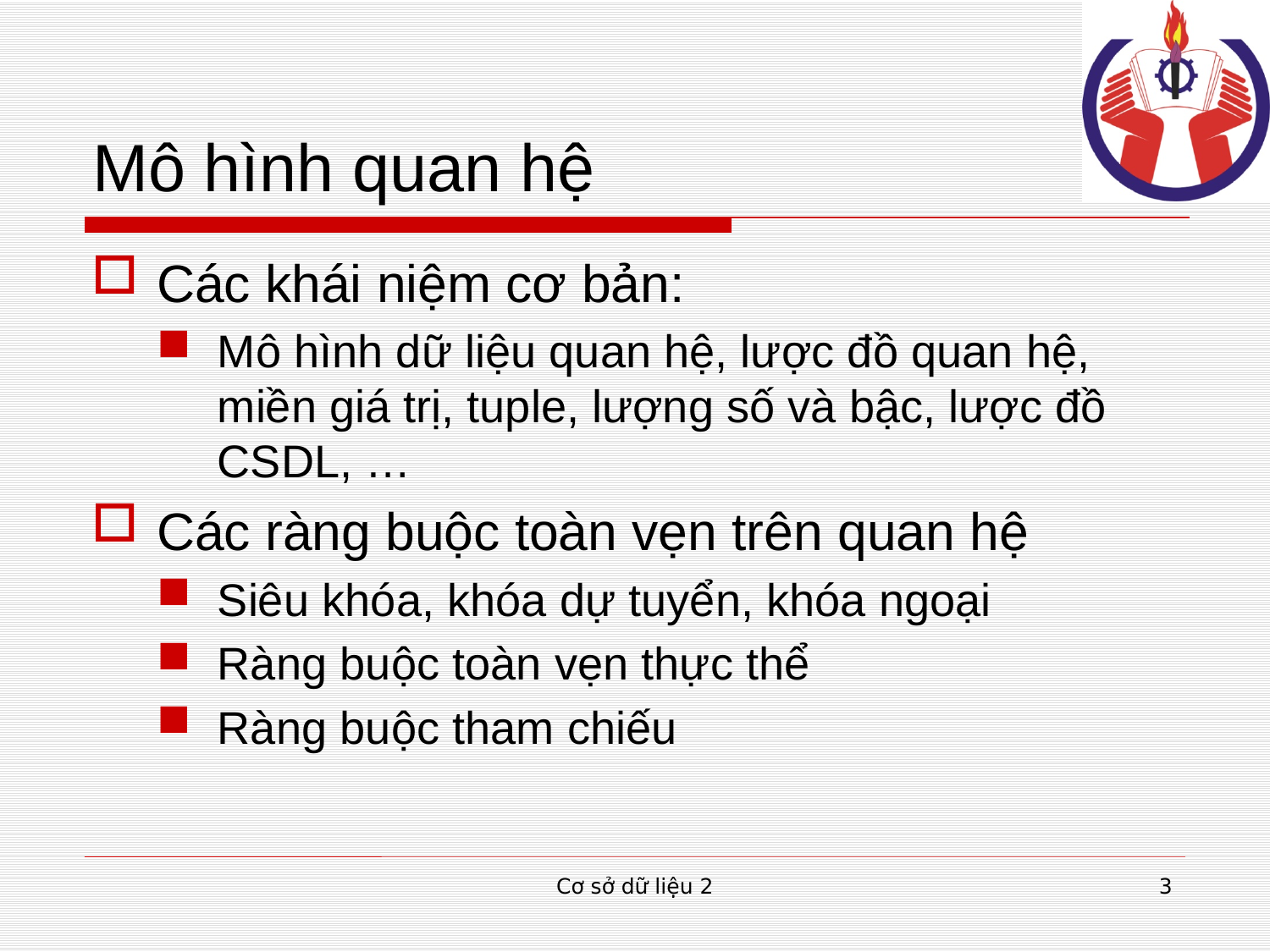

# Mô hình quan hệ
Các khái niệm cơ bản:
Mô hình dữ liệu quan hệ, lược đồ quan hệ, miền giá trị, tuple, lượng số và bậc, lược đồ CSDL, …
Các ràng buộc toàn vẹn trên quan hệ
Siêu khóa, khóa dự tuyển, khóa ngoại
Ràng buộc toàn vẹn thực thể
Ràng buộc tham chiếu
Cơ sở dữ liệu 2
3